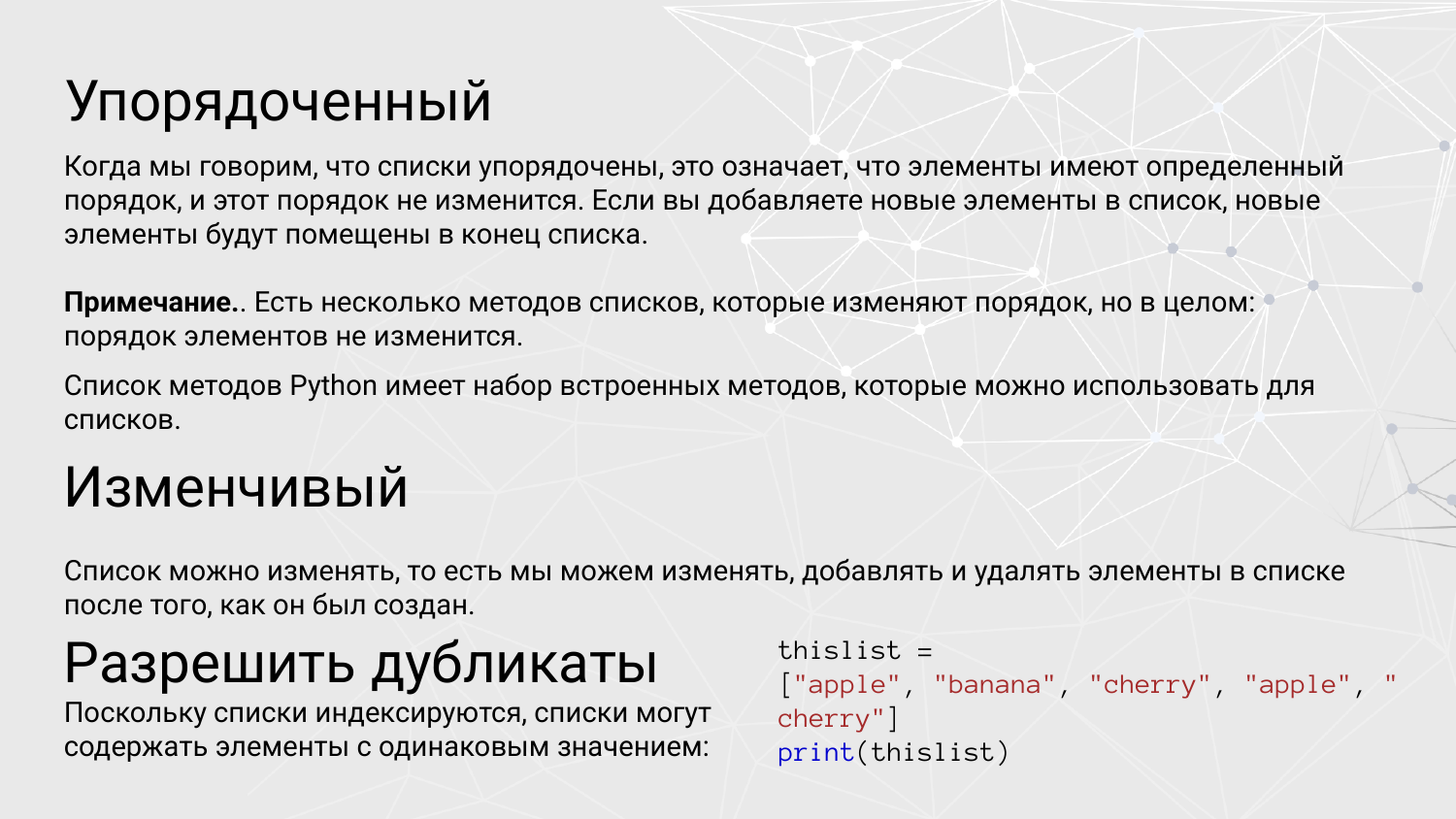

# Упорядоченный
Когда мы говорим, что списки упорядочены, это означает, что элементы имеют определенный порядок, и этот порядок не изменится. Если вы добавляете новые элементы в список, новые элементы будут помещены в конец списка.

Примечание.. Есть несколько методов списков, которые изменяют порядок, но в целом: порядок элементов не изменится.
Список методов Python имеет набор встроенных методов, которые можно использовать для списков.
Изменчивый

Список можно изменять, то есть мы можем изменять, добавлять и удалять элементы в списке после того, как он был создан.
Разрешить дубликаты
Поскольку списки индексируются, списки могут содержать элементы с одинаковым значением:
thislist = ["apple", "banana", "cherry", "apple", "cherry"]
print(thislist)